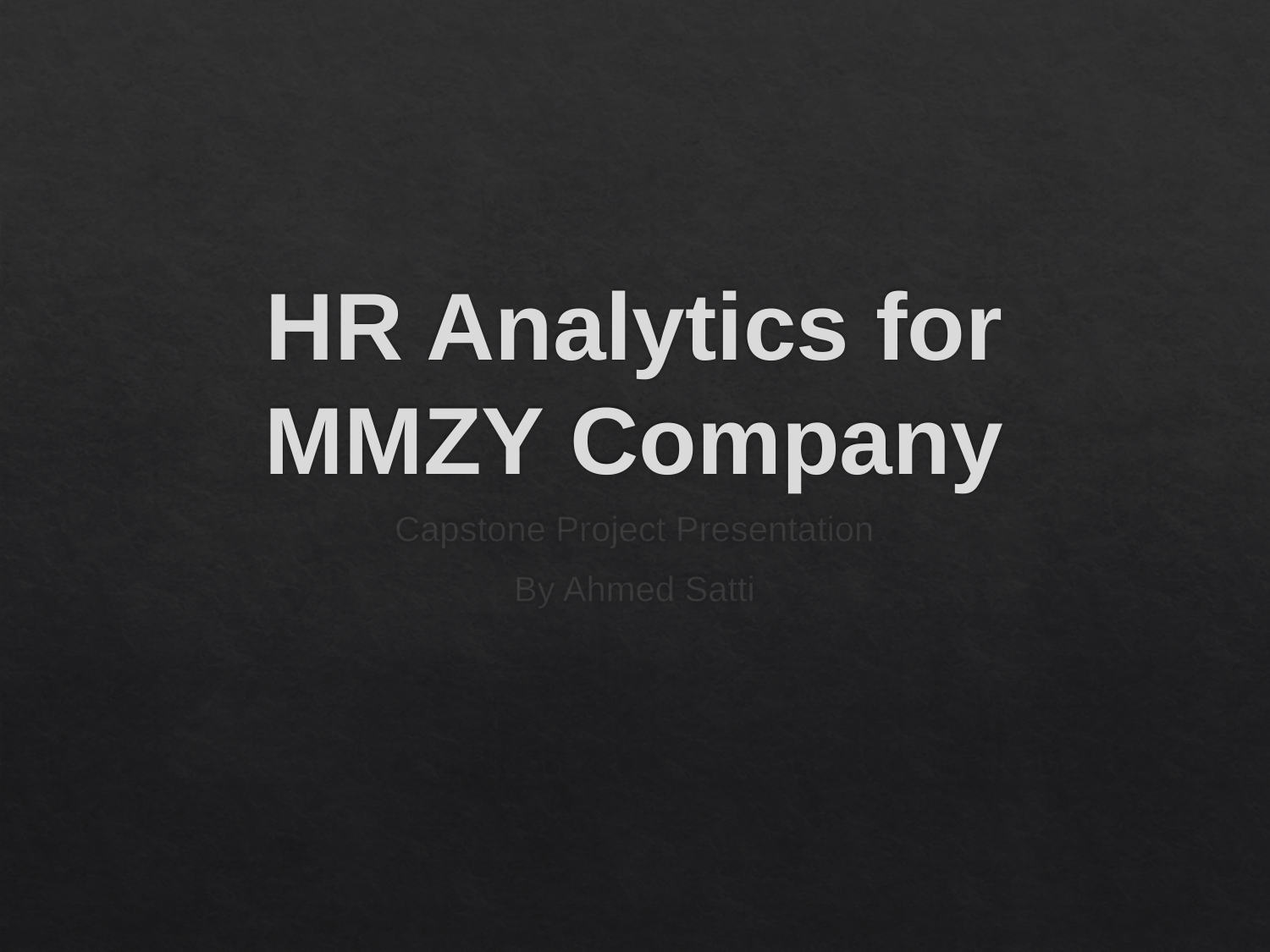

# HR Analytics for MMZY Company
Capstone Project Presentation
By Ahmed Satti